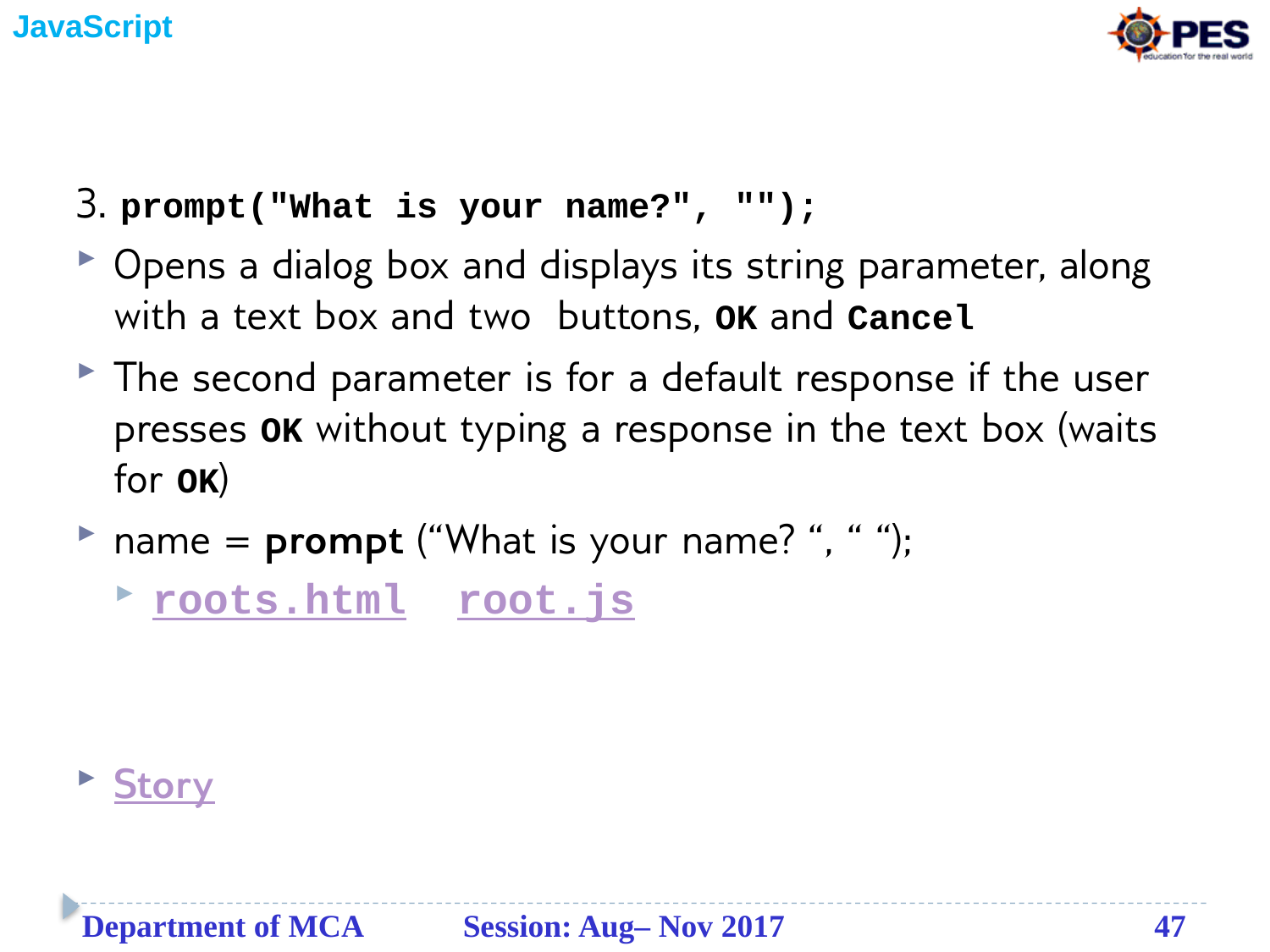

#
3. prompt("What is your name?", "");
Opens a dialog box and displays its string parameter, along with a text box and two  buttons, OK and Cancel
The second parameter is for a default response if the user presses OK without typing a response in the text box (waits for OK)
name = prompt (“What is your name? “, “ “);
roots.html  root.js

Story